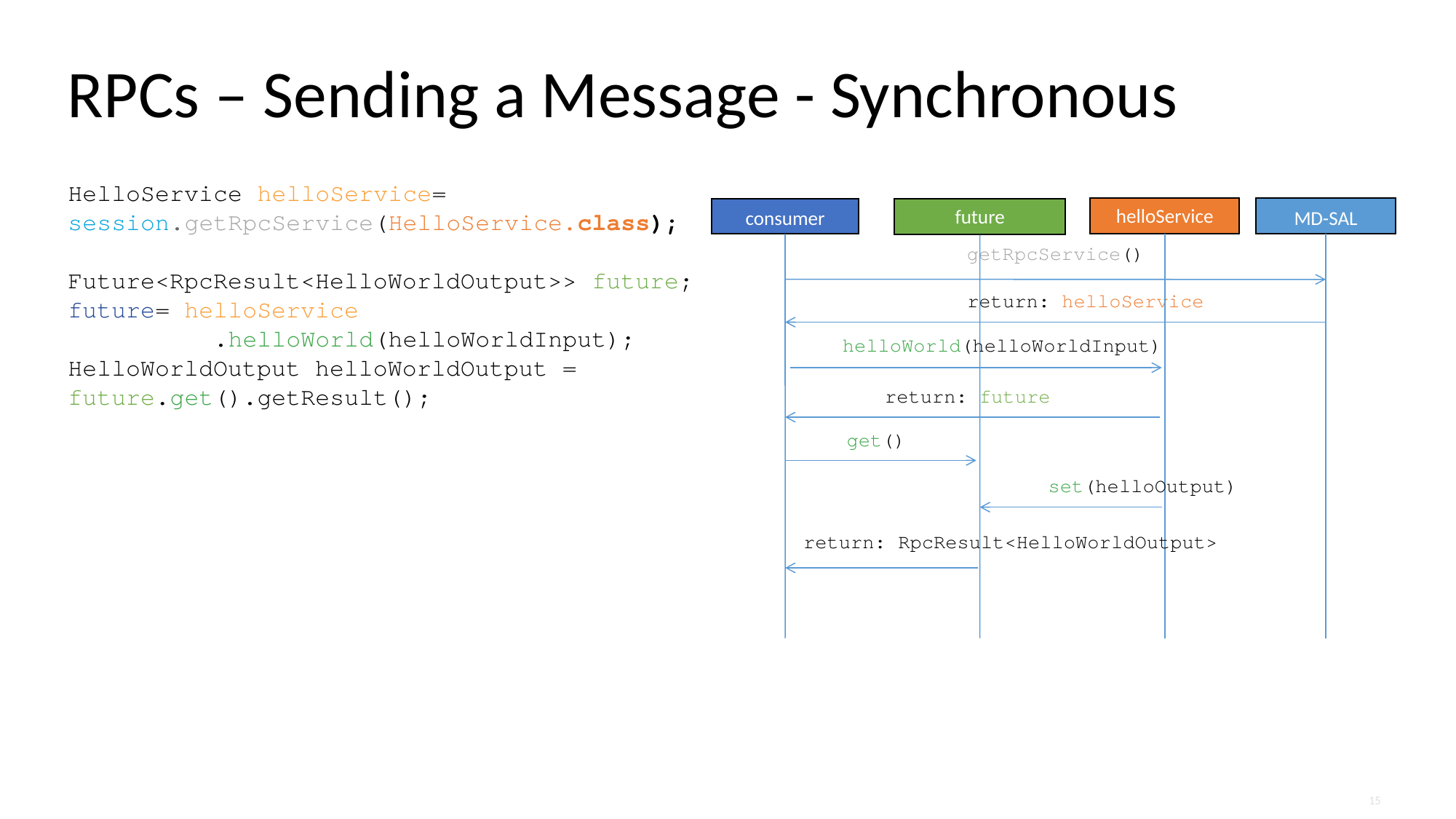

# RPCs – Sending a Message - Synchronous
HelloService helloService=
session.getRpcService(HelloService.class);

Future<RpcResult<HelloWorldOutput>> future;
future= helloService
          .helloWorld(helloWorldInput);
HelloWorldOutput helloWorldOutput = 	future.get().getResult();

helloService
MD-SAL
consumer
future
getRpcService()
return: helloService
helloWorld(helloWorldInput)
return: future
get()
set(helloOutput)
return: RpcResult<HelloWorldOutput>
15